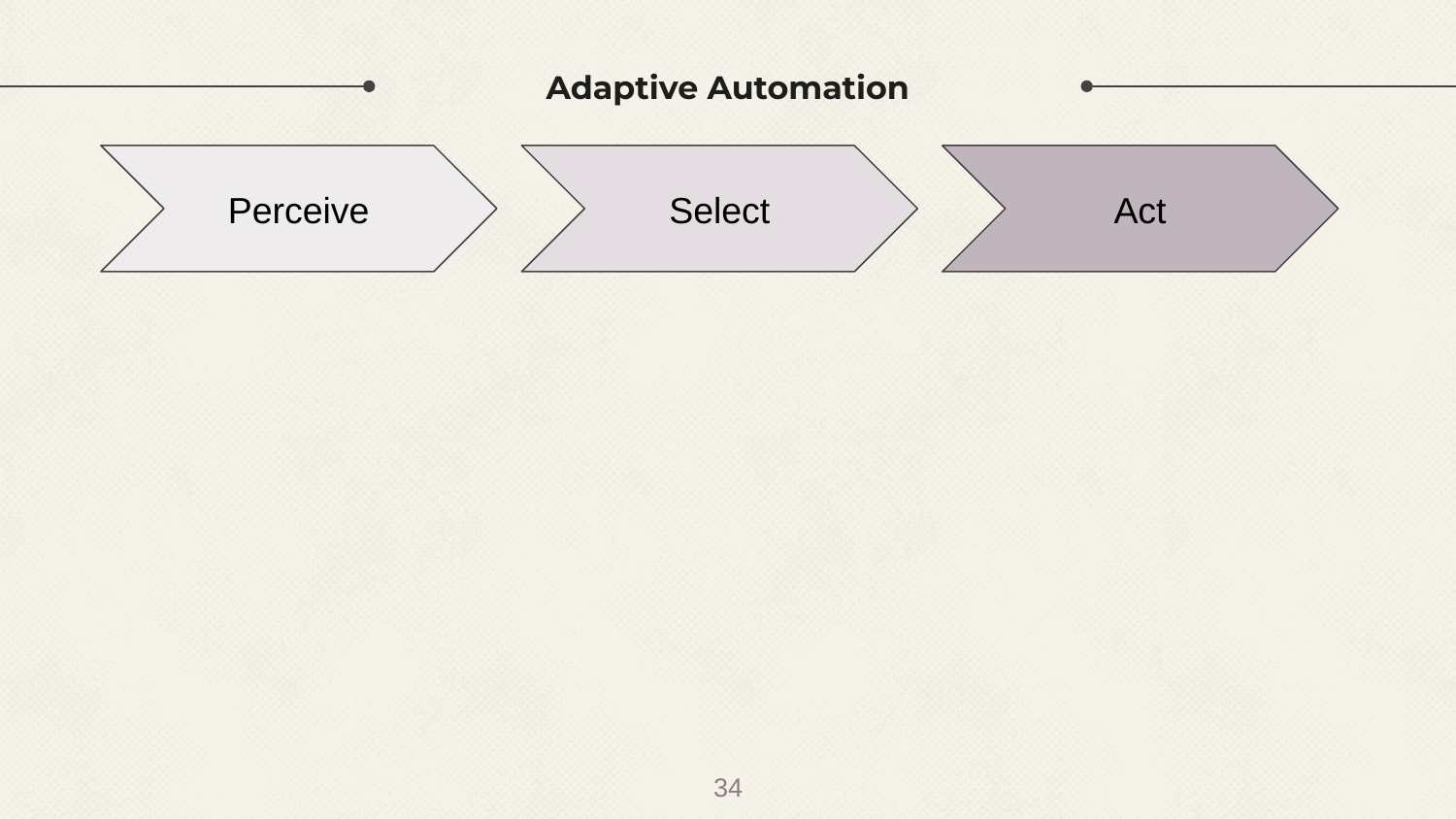

# Adaptive Automation
Perceive
Select
Act
34